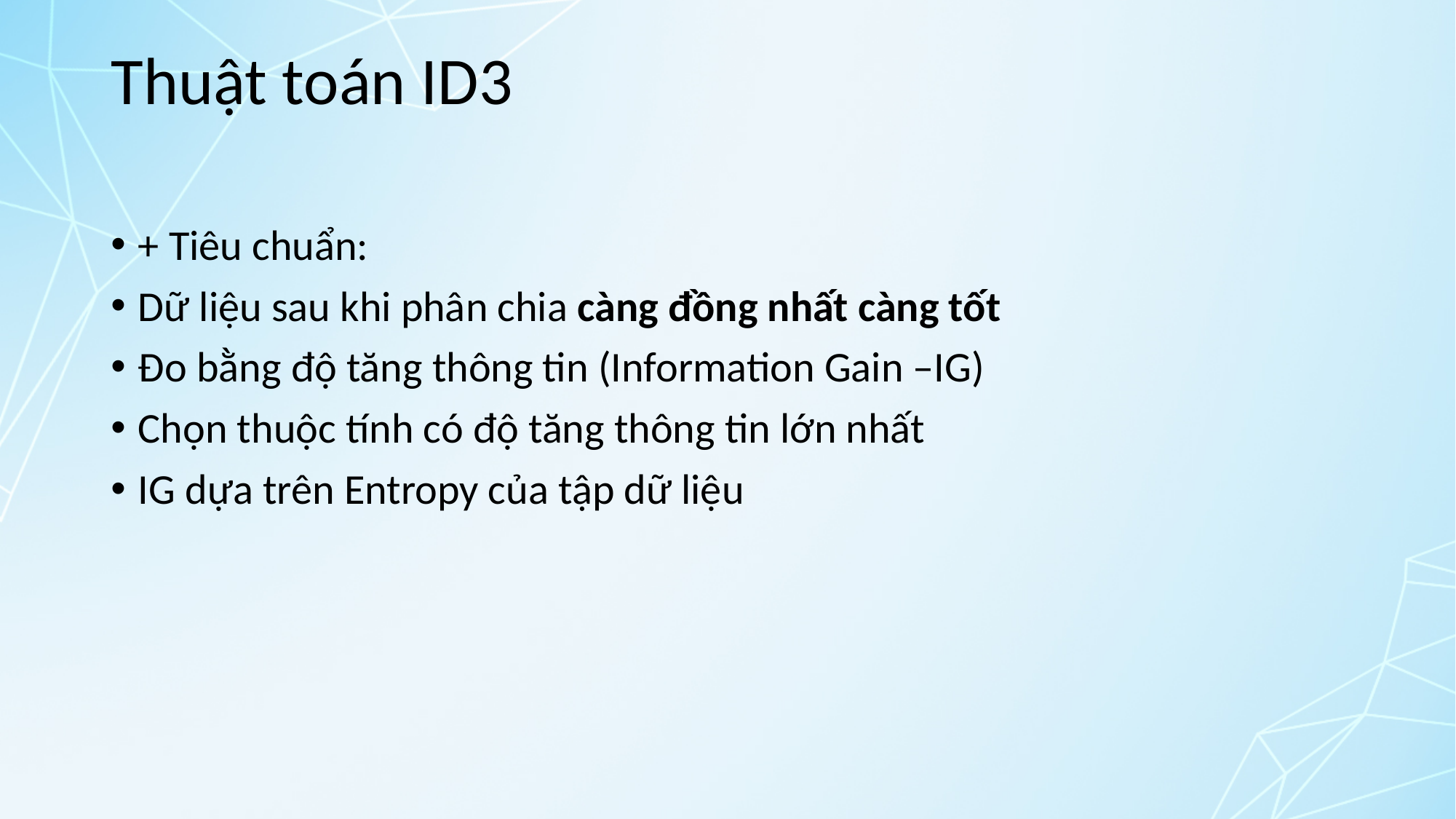

# Thuật toán ID3
+ Tiêu chuẩn:
Dữ liệu sau khi phân chia càng đồng nhất càng tốt
Đo bằng độ tăng thông tin (Information Gain –IG)
Chọn thuộc tính có độ tăng thông tin lớn nhất
IG dựa trên Entropy của tập dữ liệu